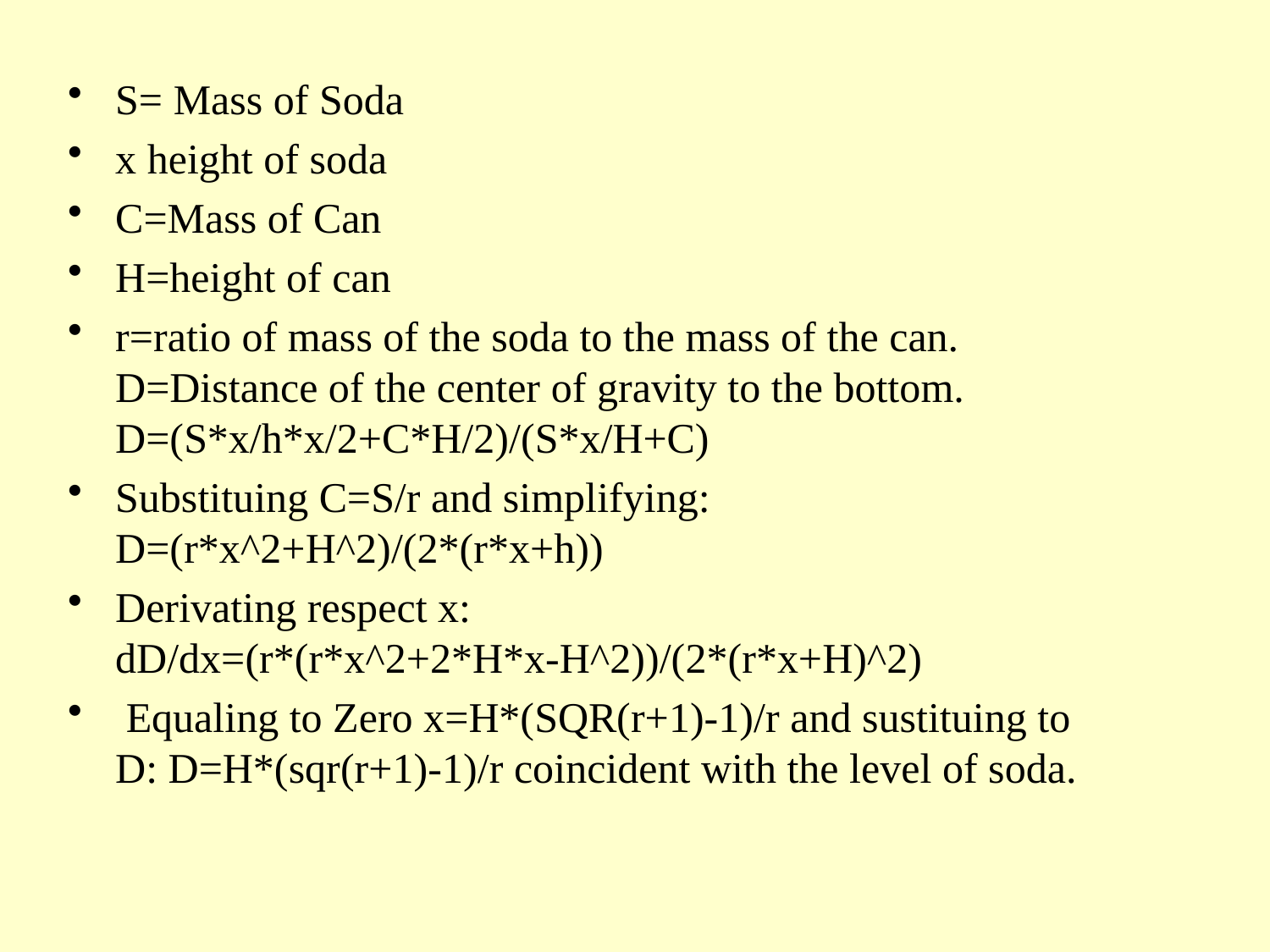

S= Mass of Soda
x height of soda
C=Mass of Can
H=height of can
r=ratio of mass of the soda to the mass of the can. D=Distance of the center of gravity to the bottom. D=(S*x/h*x/2+C*H/2)/(S*x/H+C)
Substituing C=S/r and simplifying: D=(r*x^2+H^2)/(2*(r*x+h))
Derivating respect x: dD/dx=(r*(r*x^2+2*H*x-H^2))/(2*(r*x+H)^2)
 Equaling to Zero x=H*(SQR(r+1)-1)/r and sustituing to D: D=H*(sqr(r+1)-1)/r coincident with the level of soda.